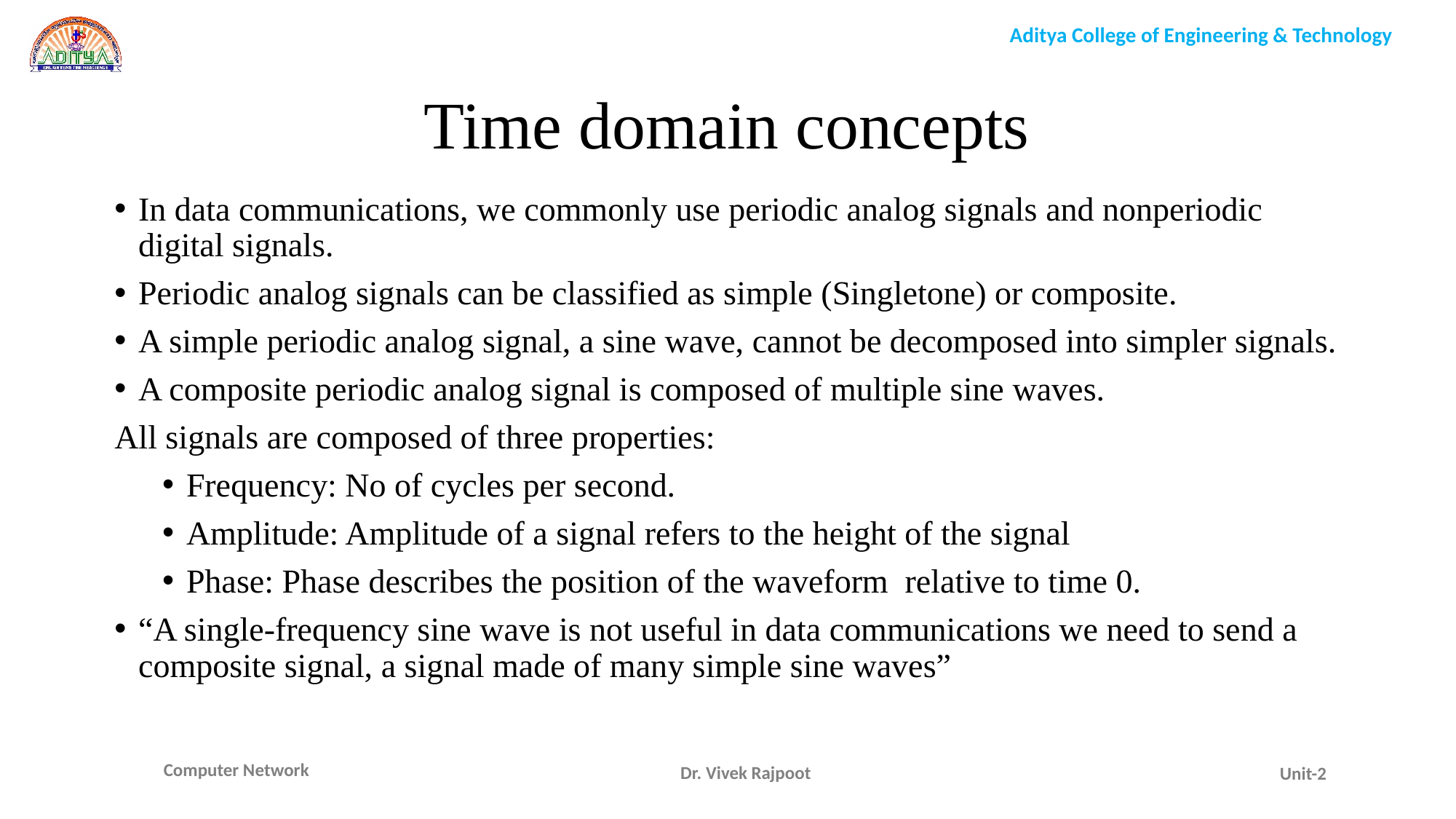

Time domain concepts
In data communications, we commonly use periodic analog signals and nonperiodic digital signals.
Periodic analog signals can be classified as simple (Singletone) or composite.
A simple periodic analog signal, a sine wave, cannot be decomposed into simpler signals.
A composite periodic analog signal is composed of multiple sine waves.
All signals are composed of three properties:
Frequency: No of cycles per second.
Amplitude: Amplitude of a signal refers to the height of the signal
Phase: Phase describes the position of the waveform  relative to time 0.
“A single-frequency sine wave is not useful in data communications we need to send a composite signal, a signal made of many simple sine waves”

Dr. Vivek Rajpoot
Unit-2